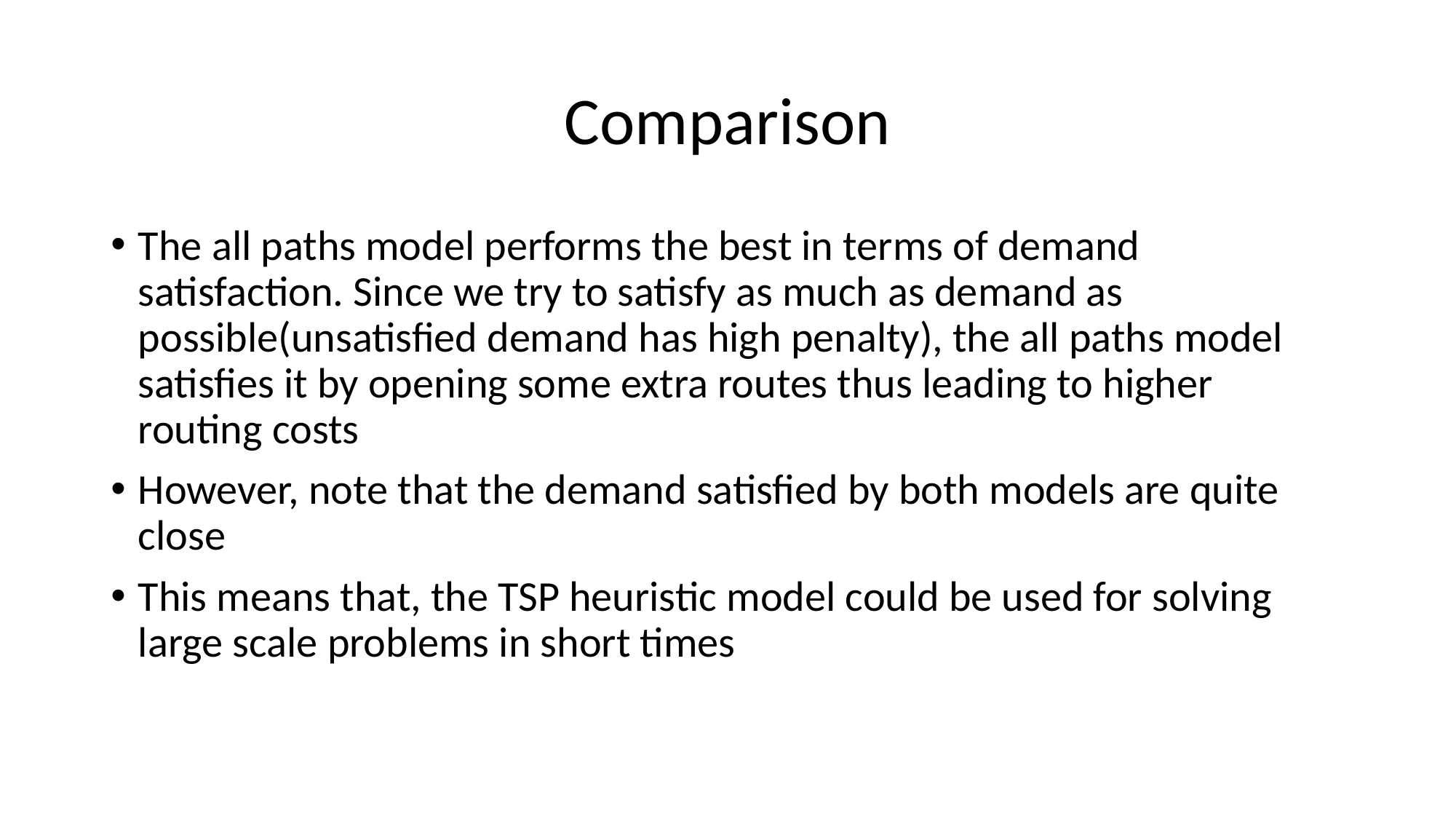

# Comparison
The all paths model performs the best in terms of demand satisfaction. Since we try to satisfy as much as demand as possible(unsatisfied demand has high penalty), the all paths model satisfies it by opening some extra routes thus leading to higher routing costs
However, note that the demand satisfied by both models are quite close
This means that, the TSP heuristic model could be used for solving large scale problems in short times